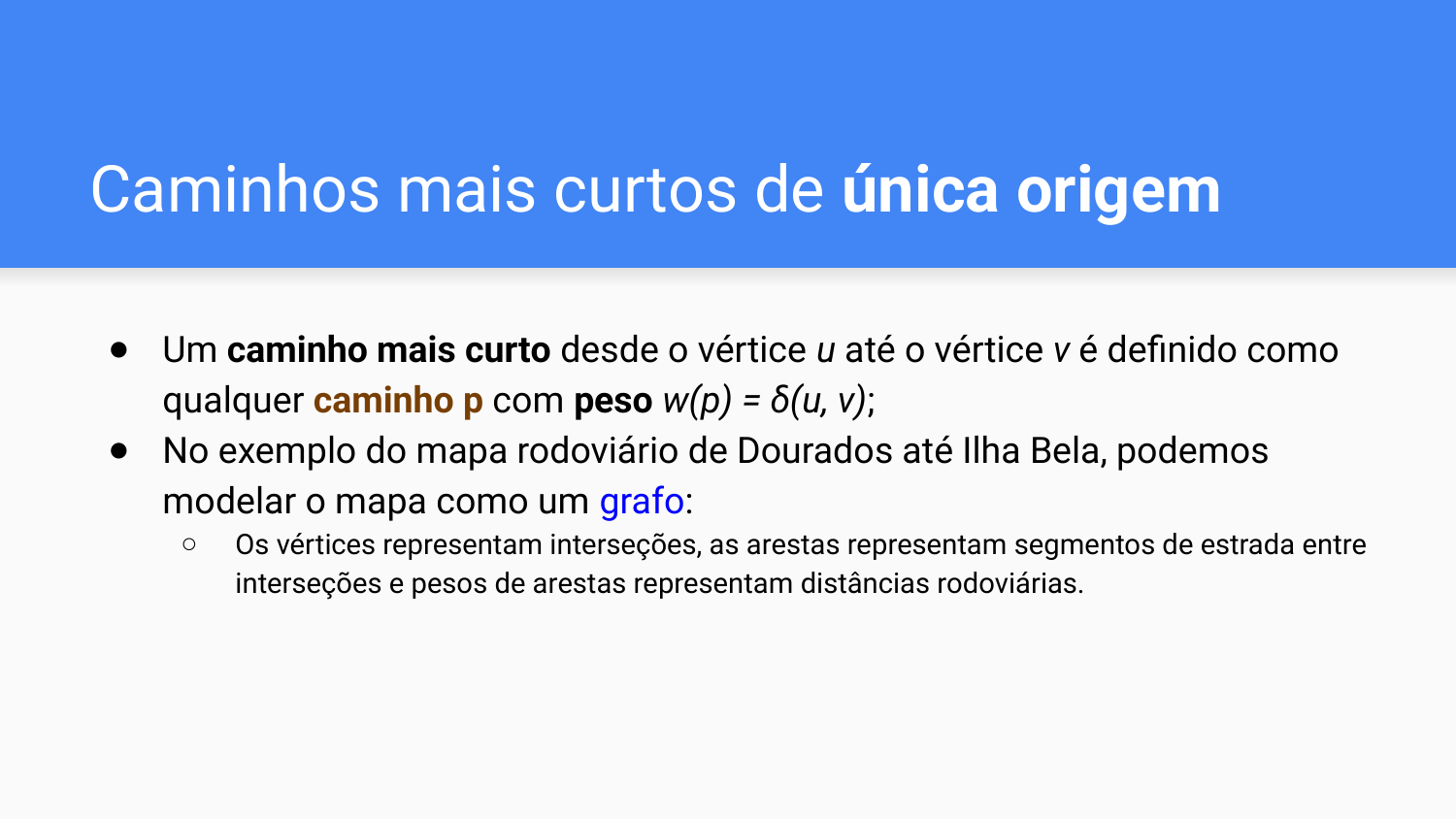

# Caminhos mais curtos de única origem
Um caminho mais curto desde o vértice u até o vértice v é definido como qualquer caminho p com peso w(p) = δ(u, v);
No exemplo do mapa rodoviário de Dourados até Ilha Bela, podemos modelar o mapa como um grafo:
Os vértices representam interseções, as arestas representam segmentos de estrada entre interseções e pesos de arestas representam distâncias rodoviárias.